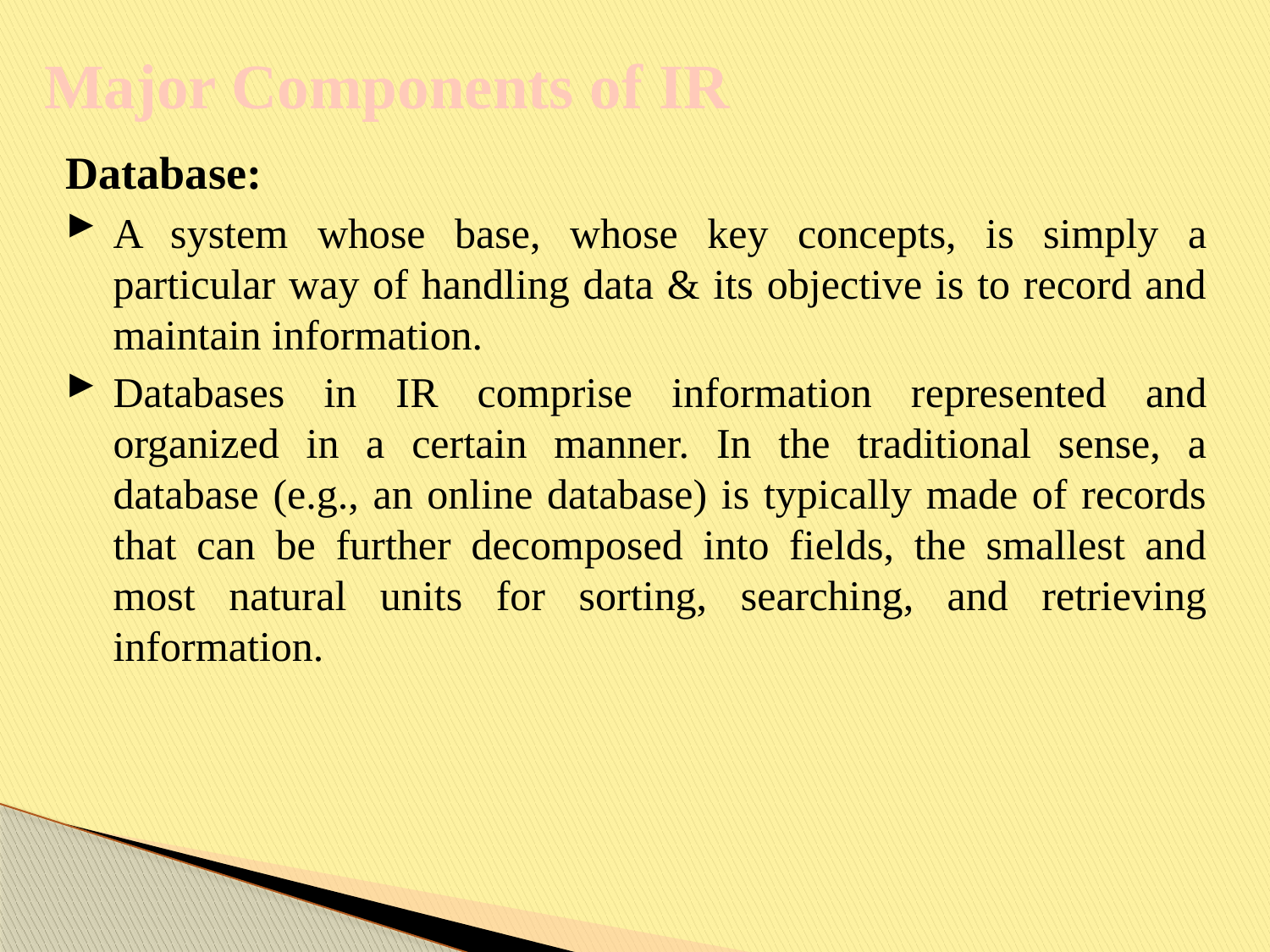

# Major Components of IR
Database:
A system whose base, whose key concepts, is simply a particular way of handling data & its objective is to record and maintain information.
Databases in IR comprise information represented and organized in a certain manner. In the traditional sense, a database (e.g., an online database) is typically made of records that can be further decomposed into fields, the smallest and most natural units for sorting, searching, and retrieving information.